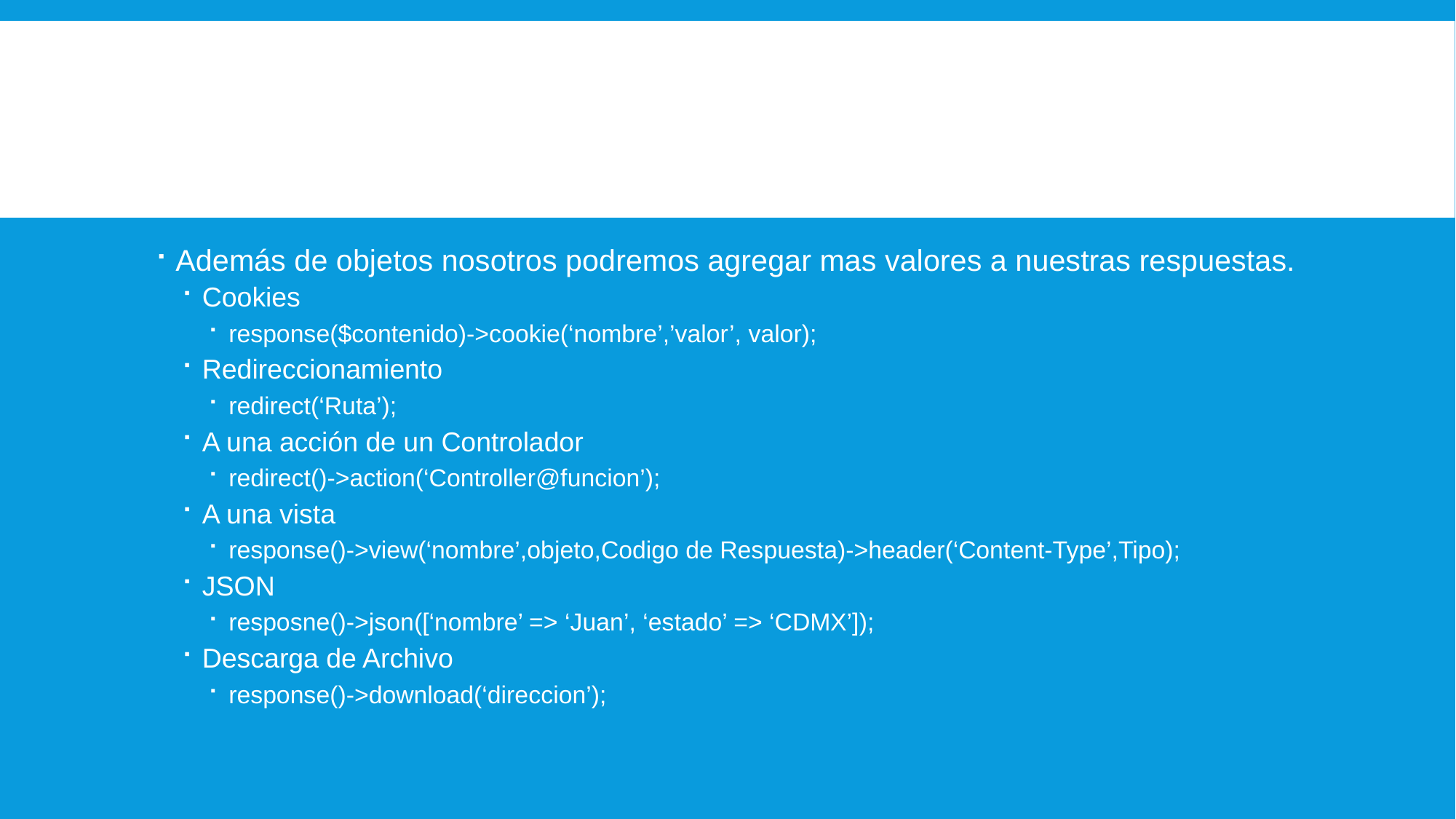

#
Además de objetos nosotros podremos agregar mas valores a nuestras respuestas.
Cookies
response($contenido)->cookie(‘nombre’,’valor’, valor);
Redireccionamiento
redirect(‘Ruta’);
A una acción de un Controlador
redirect()->action(‘Controller@funcion’);
A una vista
response()->view(‘nombre’,objeto,Codigo de Respuesta)->header(‘Content-Type’,Tipo);
JSON
resposne()->json([‘nombre’ => ‘Juan’, ‘estado’ => ‘CDMX’]);
Descarga de Archivo
response()->download(‘direccion’);